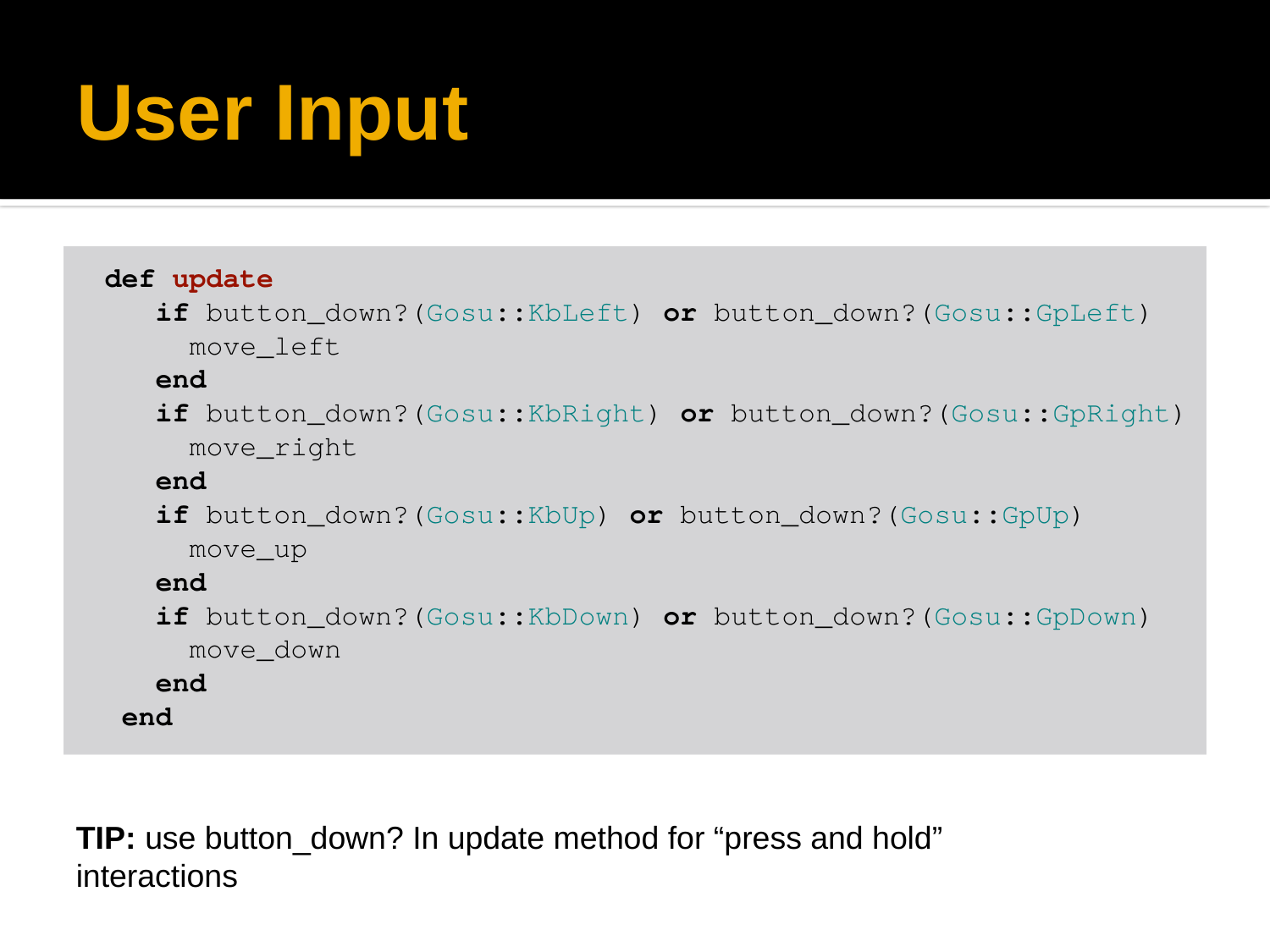

# User Input
 def update
    if button_down?(Gosu::KbLeft) or button_down?(Gosu::GpLeft)
      move_left
    end
    if button_down?(Gosu::KbRight) or button_down?(Gosu::GpRight)
      move_right
    end
    if button_down?(Gosu::KbUp) or button_down?(Gosu::GpUp)
      move_up
    end
    if button_down?(Gosu::KbDown) or button_down?(Gosu::GpDown)
      move_down
    end
  end
TIP: use button_down? In update method for “press and hold” interactions